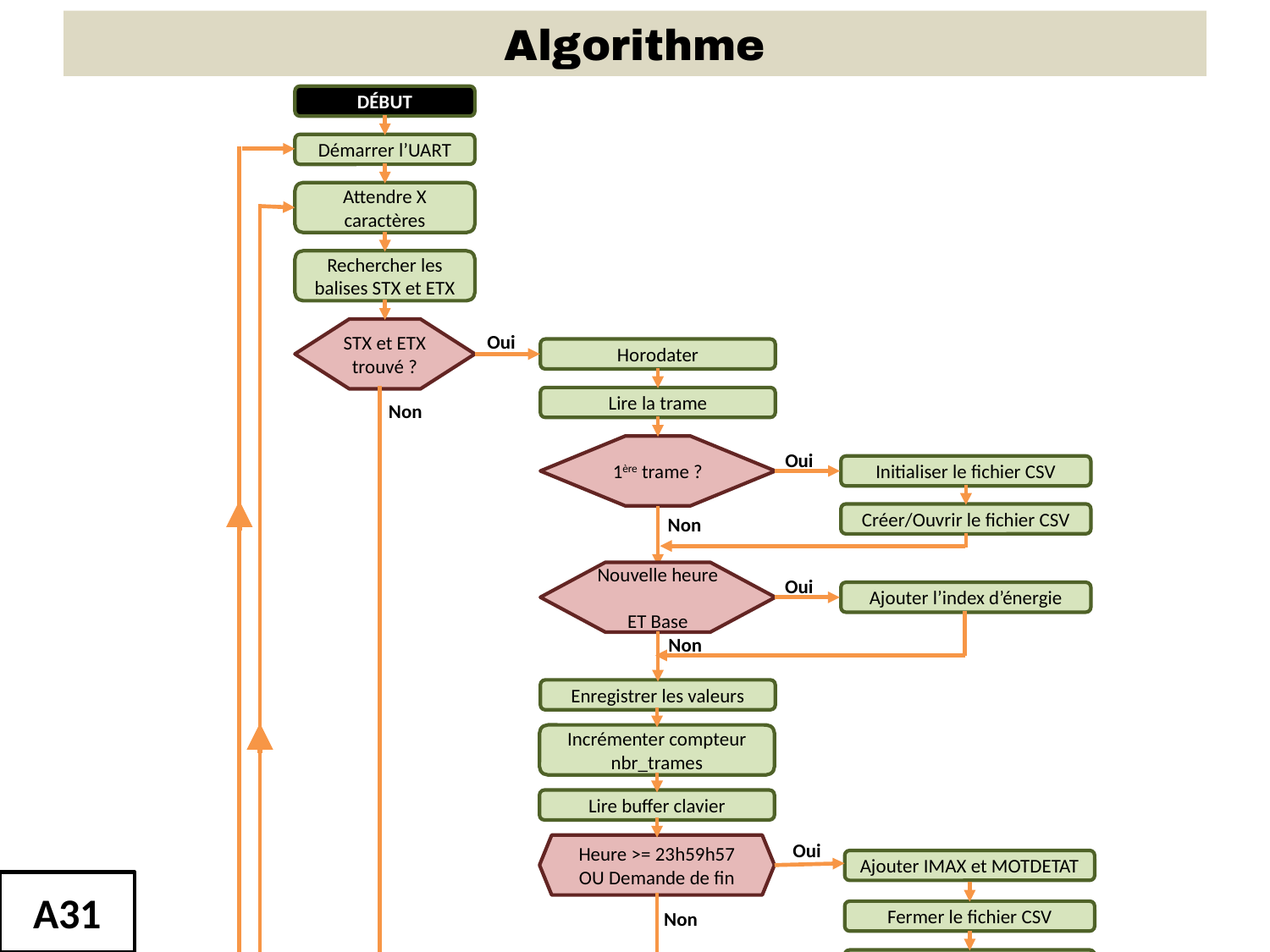

# Algorithme
DÉBUT
Démarrer l’UART
Attendre X caractères
Rechercher les balises STX et ETX
STX et ETX trouvé ?
Oui
Horodater
Lire la trame
Non
1ère trame ?
Oui
Initialiser le fichier CSV
Créer/Ouvrir le fichier CSV
Non
Nouvelle heure
ET Base
Oui
Ajouter l’index d’énergie
Non
Enregistrer les valeurs
Incrémenter compteur nbr_trames
Lire buffer clavier
Oui
Heure >= 23h59h57 OU Demande de fin
Ajouter IMAX et MOTDETAT
A31
Non
Fermer le fichier CSV
Fermer l’UART
Oui
Demande de fin
FIN
Non
Oui
nbr_trames >= Y
Fermer le fichier CSV
Non
Ouvrir le fichier CSV